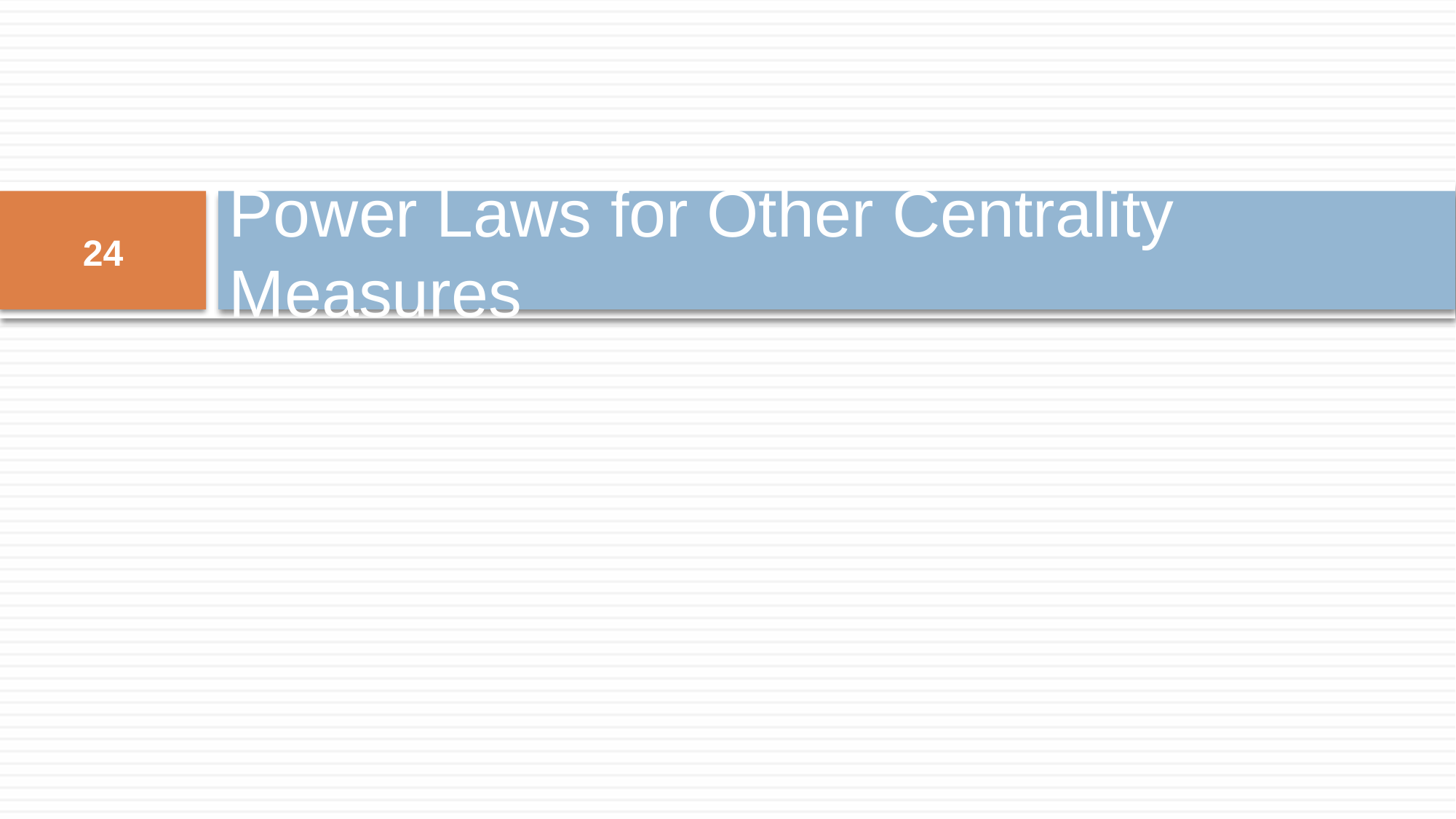

# Power Laws for Other Centrality Measures
24